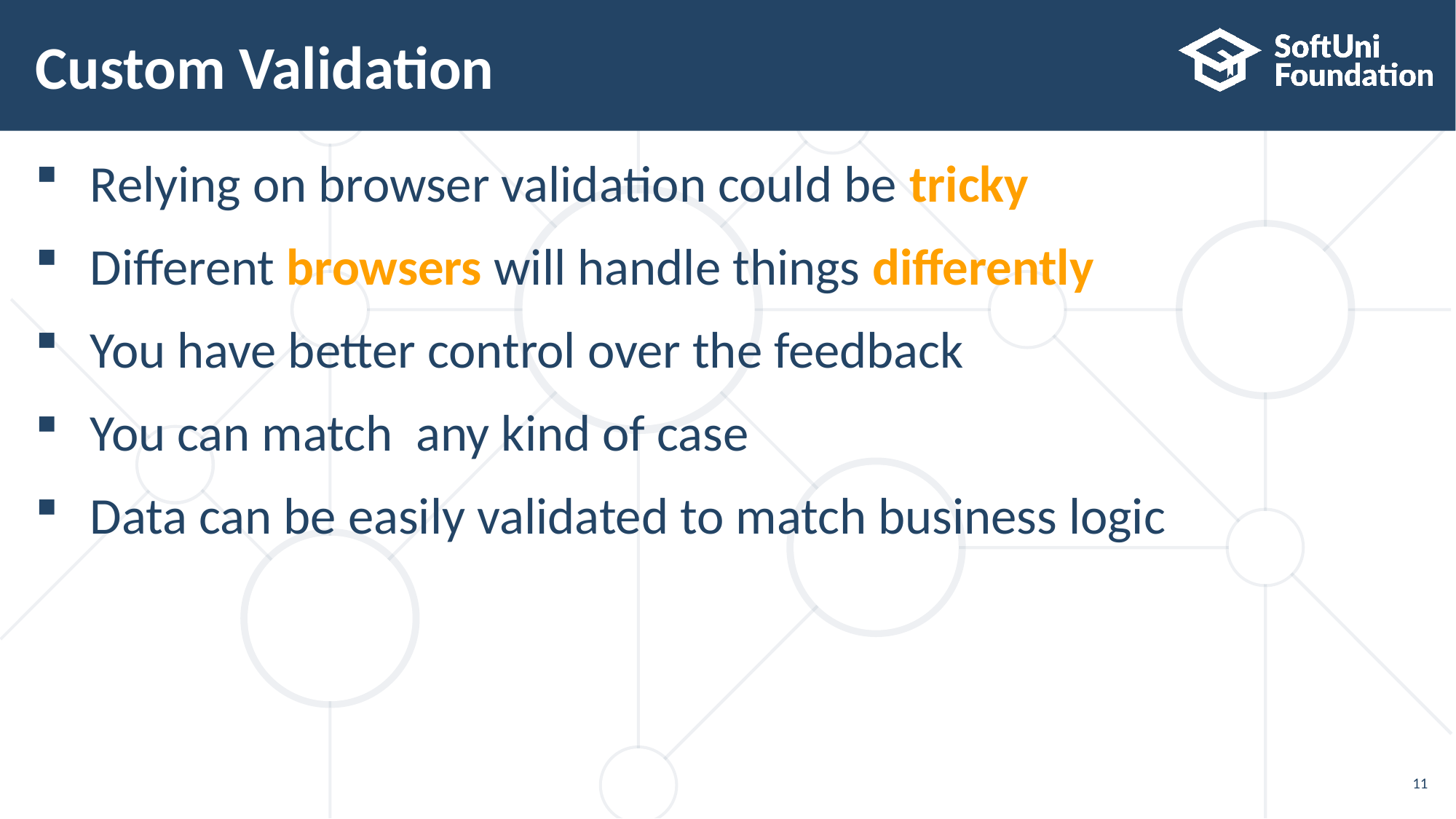

# Custom Validation
Relying on browser validation could be tricky
Different browsers will handle things differently
You have better control over the feedback
You can match  any kind of case
Data can be easily validated to match business logic
11